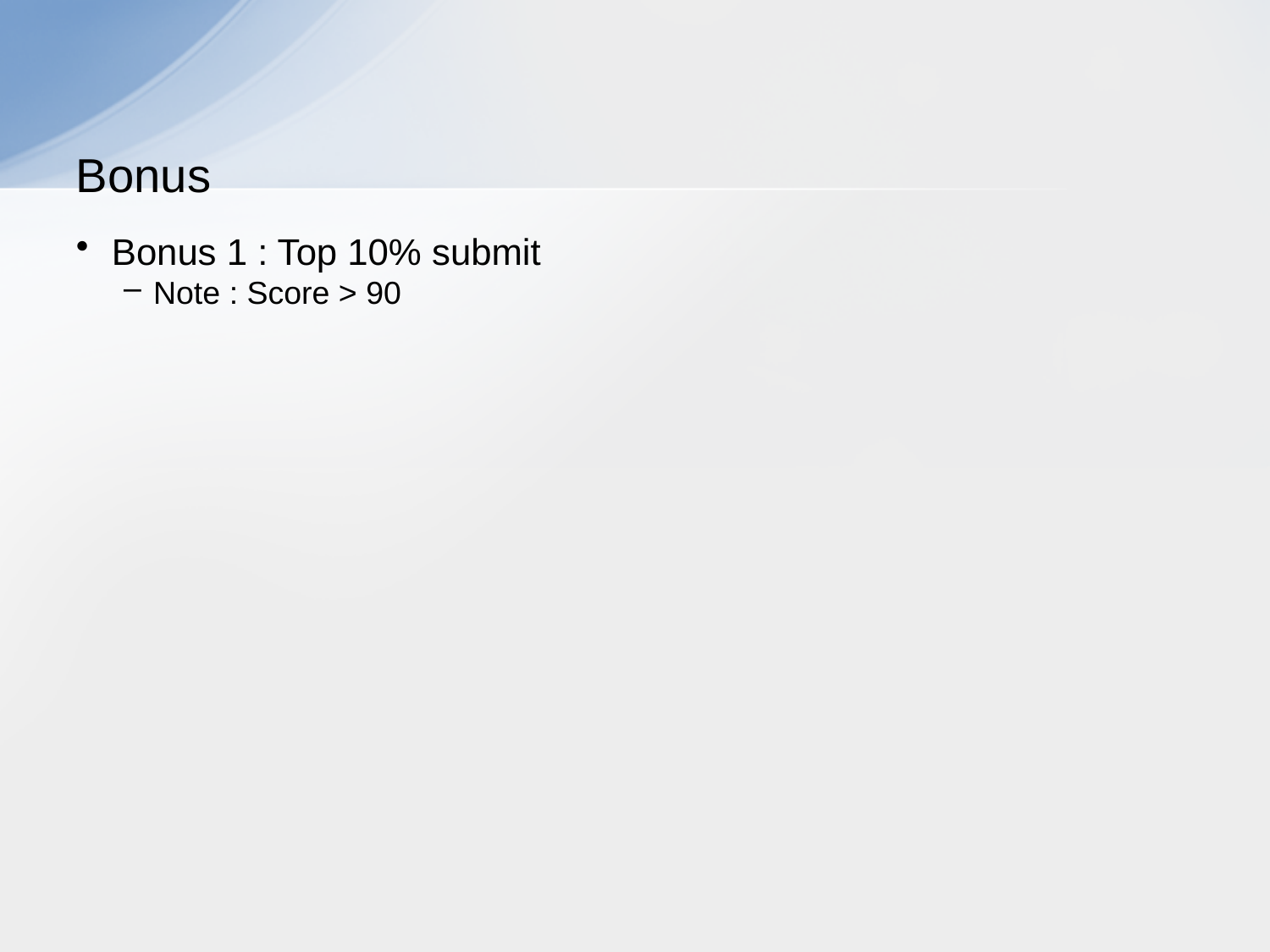

# Bonus
Bonus 1 : Top 10% submit
Note : Score > 90